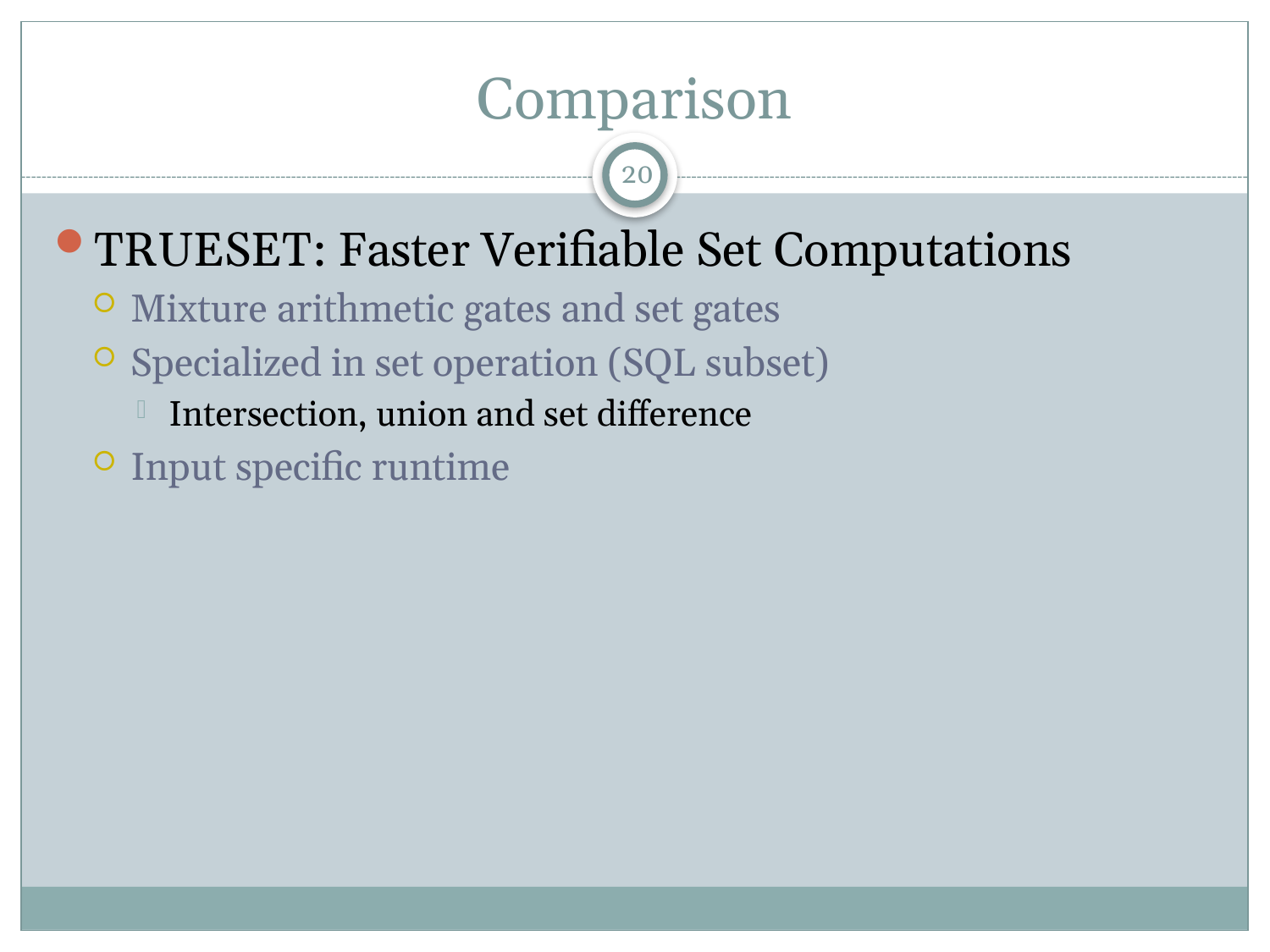

# Comparison
20
TRUESET: Faster Veriﬁable Set Computations
Mixture arithmetic gates and set gates
Specialized in set operation (SQL subset)
Intersection, union and set difference
Input specific runtime